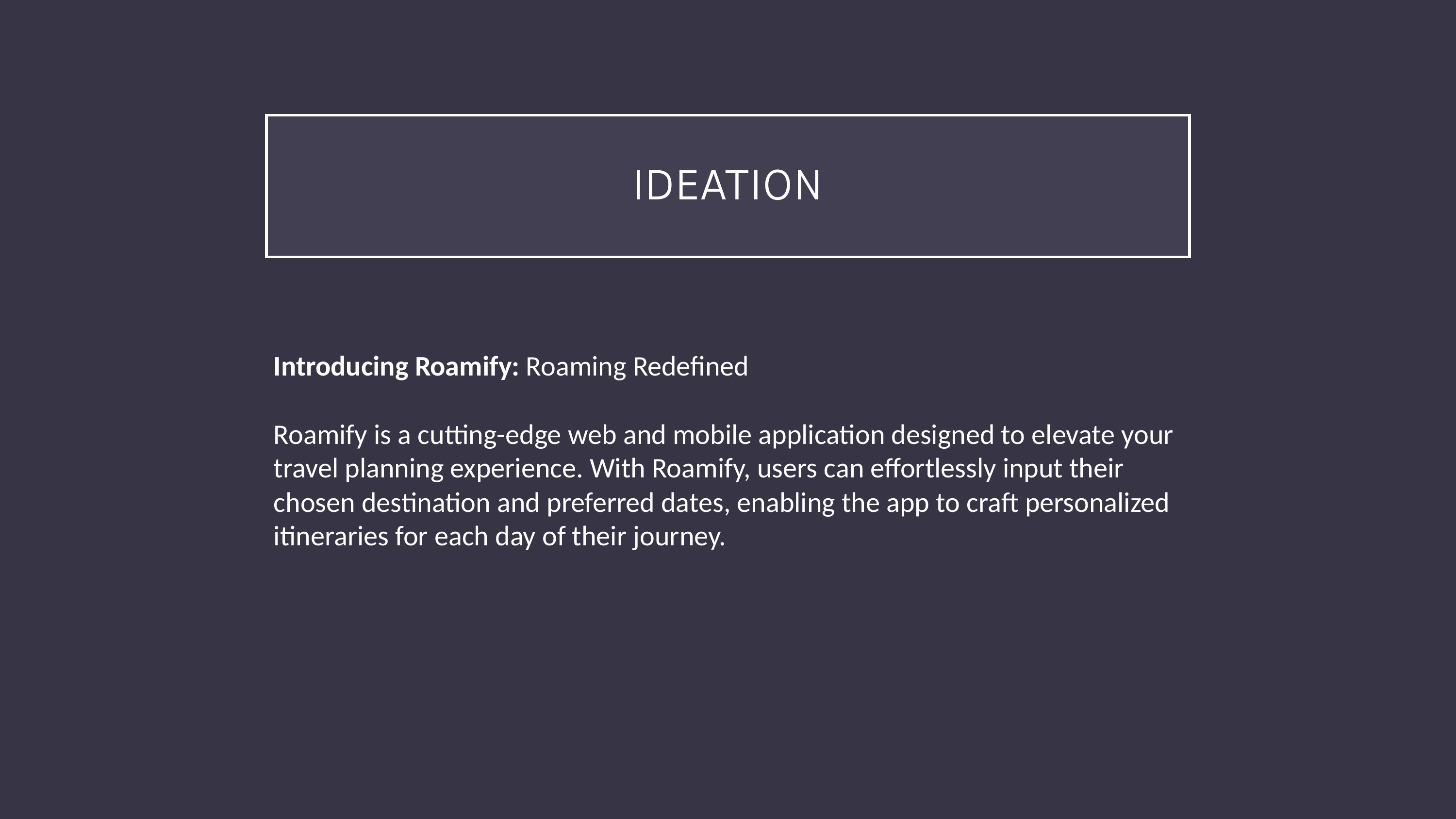

# ideation

Introducing Roamify: Roaming Redefined

Roamify is a cutting-edge web and mobile application designed to elevate your travel planning experience. With Roamify, users can effortlessly input their chosen destination and preferred dates, enabling the app to craft personalized itineraries for each day of their journey.